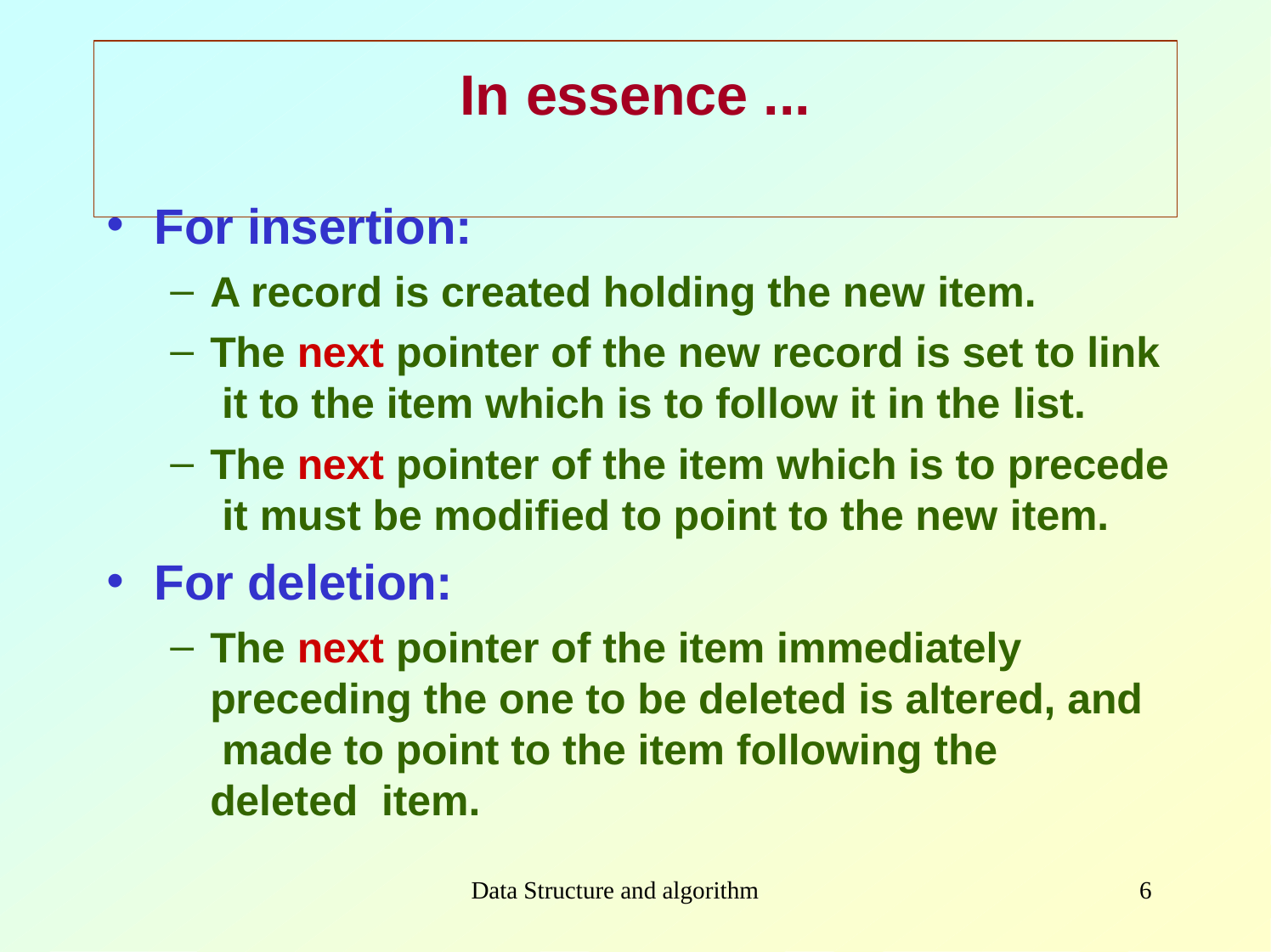

# In essence ...
For insertion:
A record is created holding the new item.
The next pointer of the new record is set to link  it to the item which is to follow it in the list.
The next pointer of the item which is to precede  it must be modified to point to the new item.
For deletion:
The next pointer of the item immediately  preceding the one to be deleted is altered, and  made to point to the item following the deleted  item.
Data Structure and algorithm
6